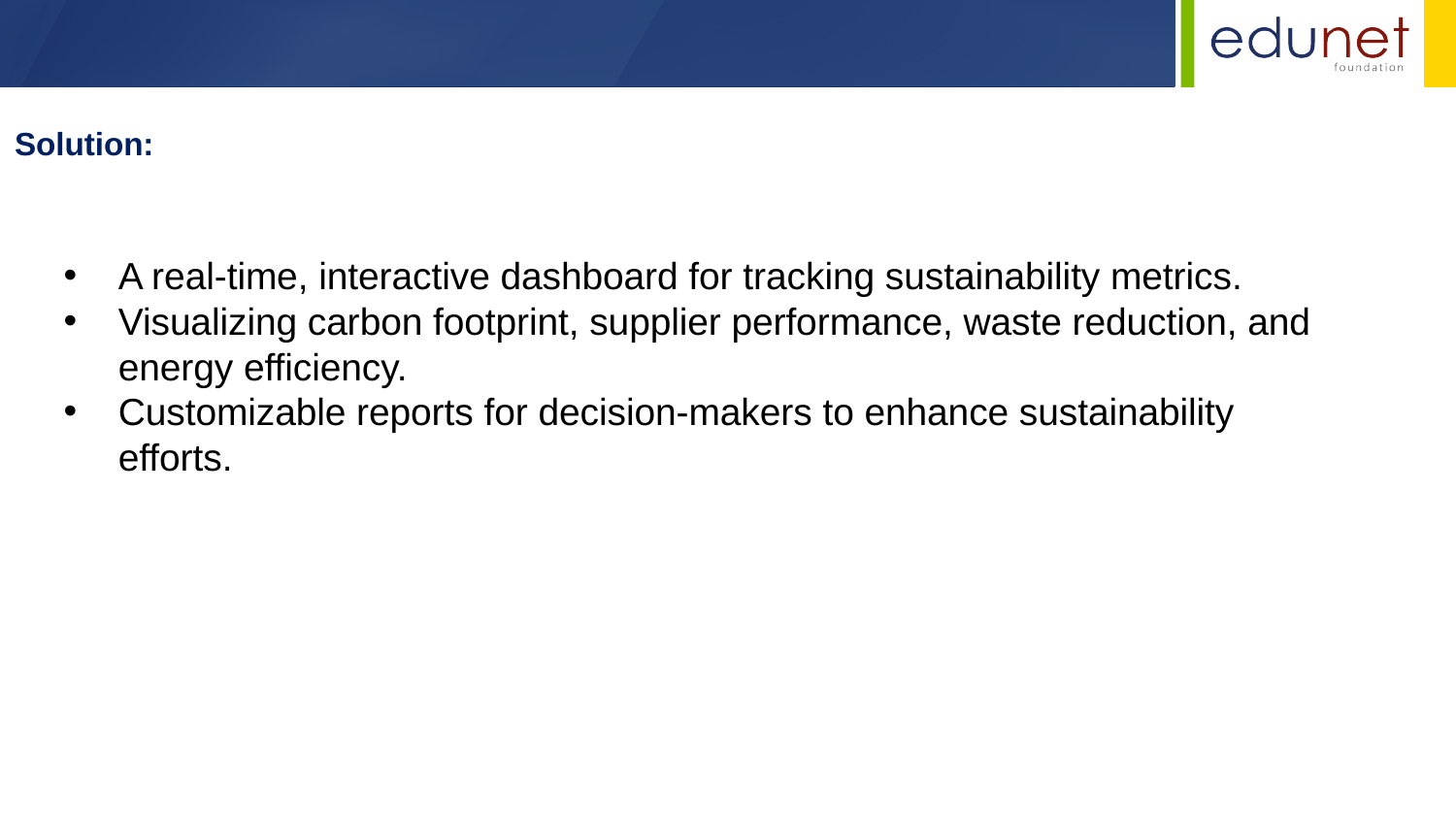

Solution:
A real-time, interactive dashboard for tracking sustainability metrics.
Visualizing carbon footprint, supplier performance, waste reduction, and energy efficiency.
Customizable reports for decision-makers to enhance sustainability efforts.